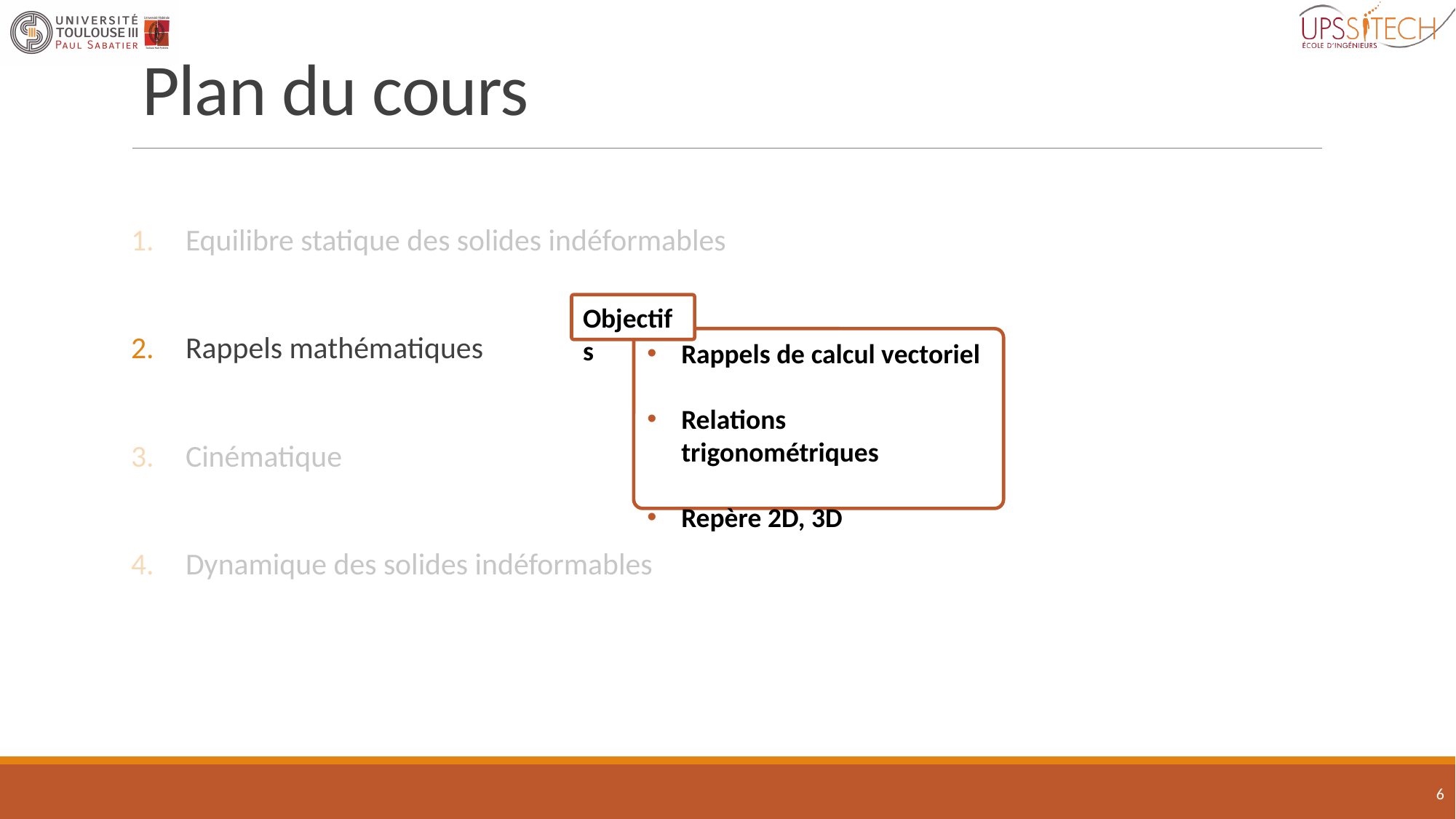

# Plan du cours
Equilibre statique des solides indéformables

Rappels mathématiques

Cinématique

Dynamique des solides indéformables

Objectifs
Rappels de calcul vectoriel

Relations trigonométriques

Repère 2D, 3D

6